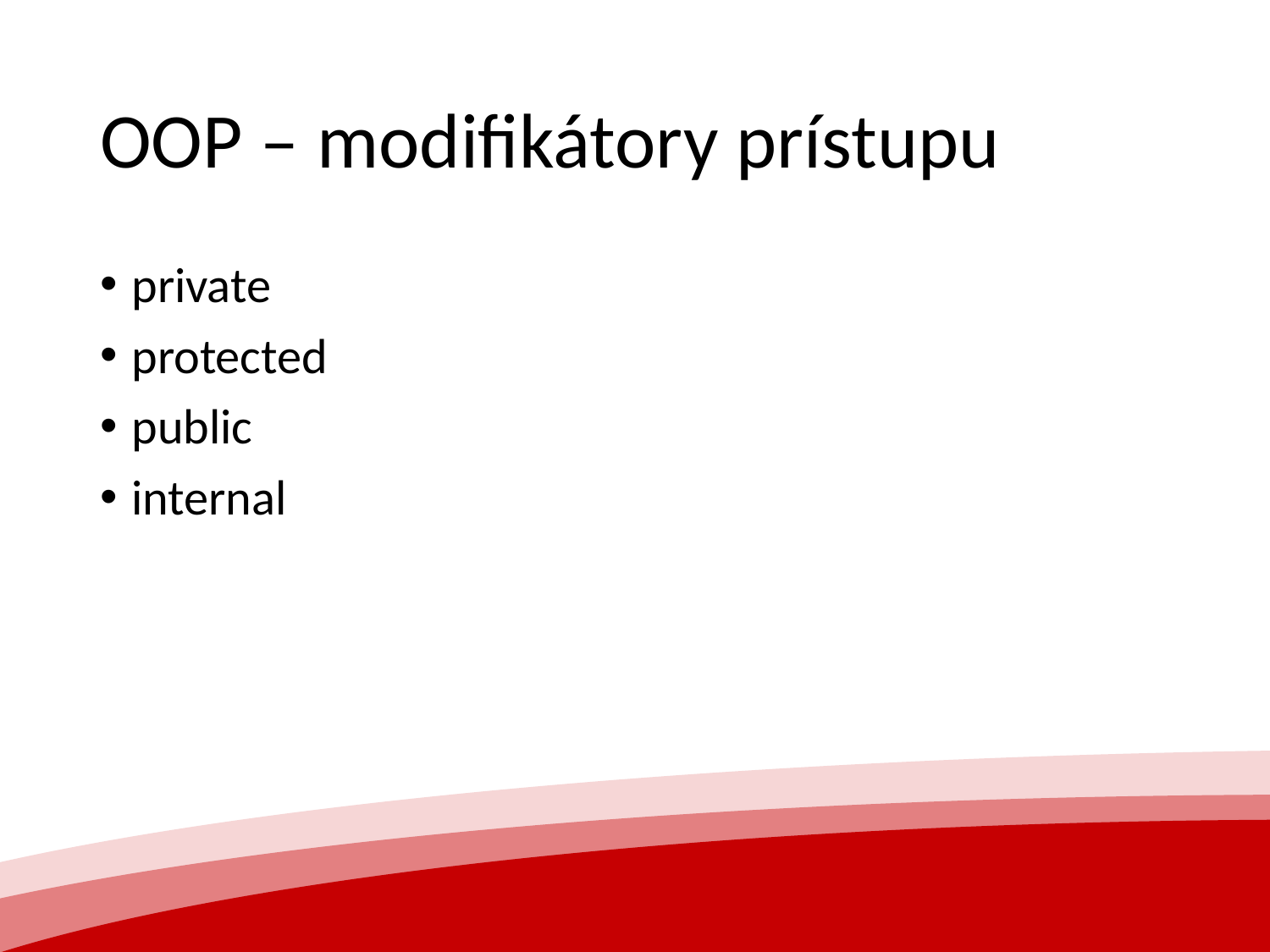

# OOP – modifikátory prístupu
private
protected
public
internal